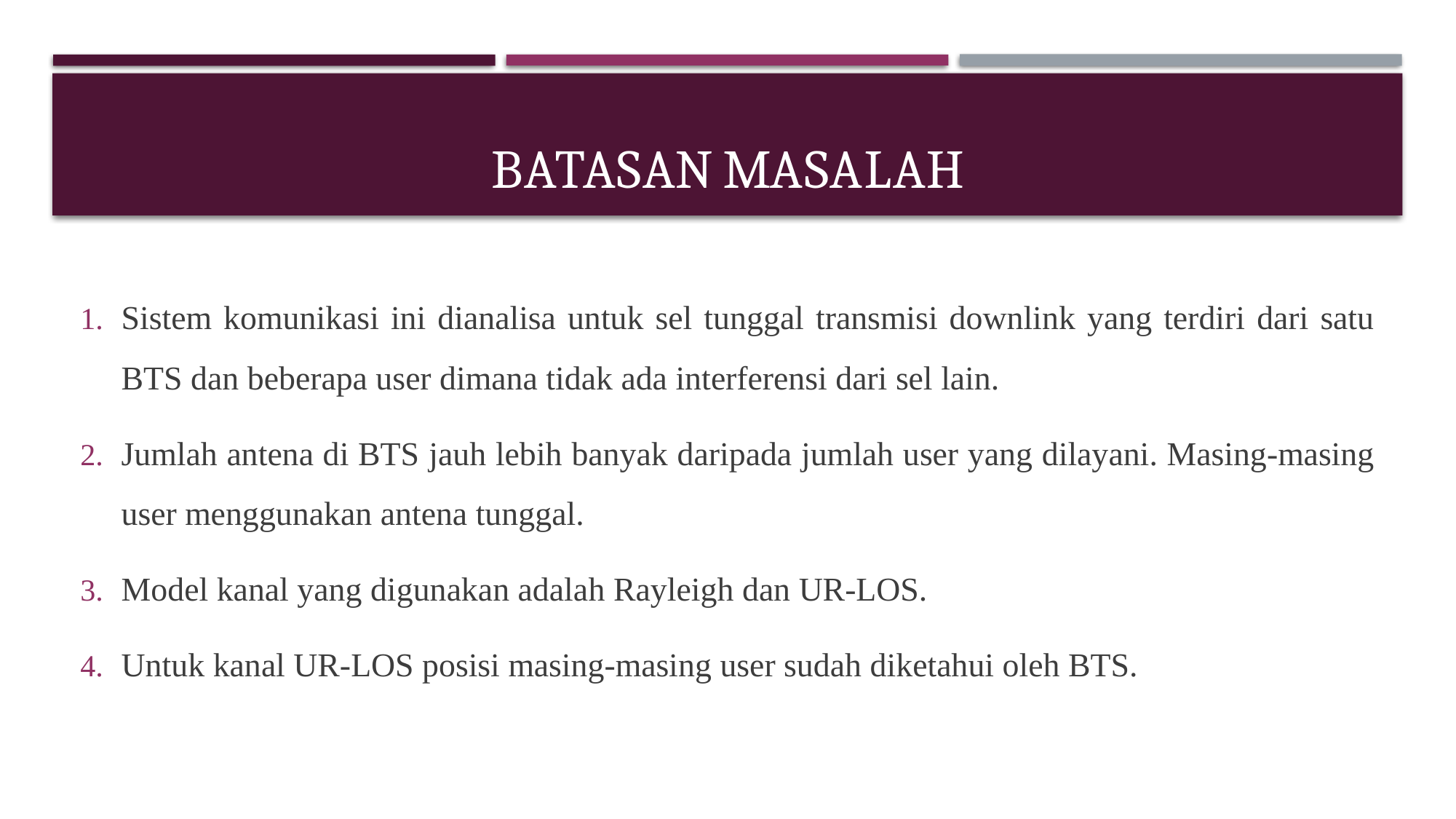

# BATASAN MASALAH
Sistem komunikasi ini dianalisa untuk sel tunggal transmisi downlink yang terdiri dari satu BTS dan beberapa user dimana tidak ada interferensi dari sel lain.
Jumlah antena di BTS jauh lebih banyak daripada jumlah user yang dilayani. Masing-masing user menggunakan antena tunggal.
Model kanal yang digunakan adalah Rayleigh dan UR-LOS.
Untuk kanal UR-LOS posisi masing-masing user sudah diketahui oleh BTS.